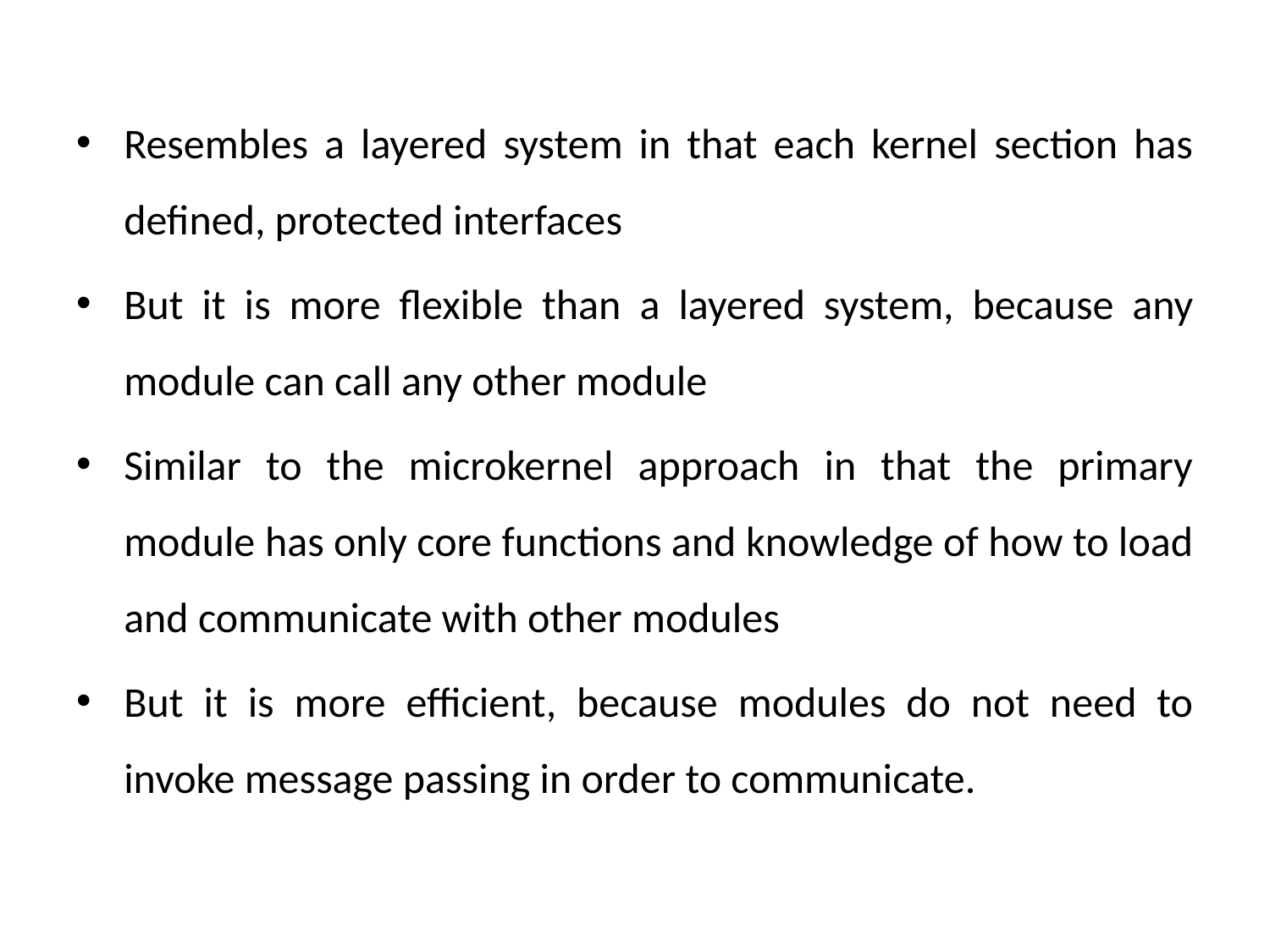

Resembles a layered system in that each kernel section has defined, protected interfaces
But it is more flexible than a layered system, because any module can call any other module
Similar to the microkernel approach in that the primary module has only core functions and knowledge of how to load and communicate with other modules
But it is more efficient, because modules do not need to invoke message passing in order to communicate.